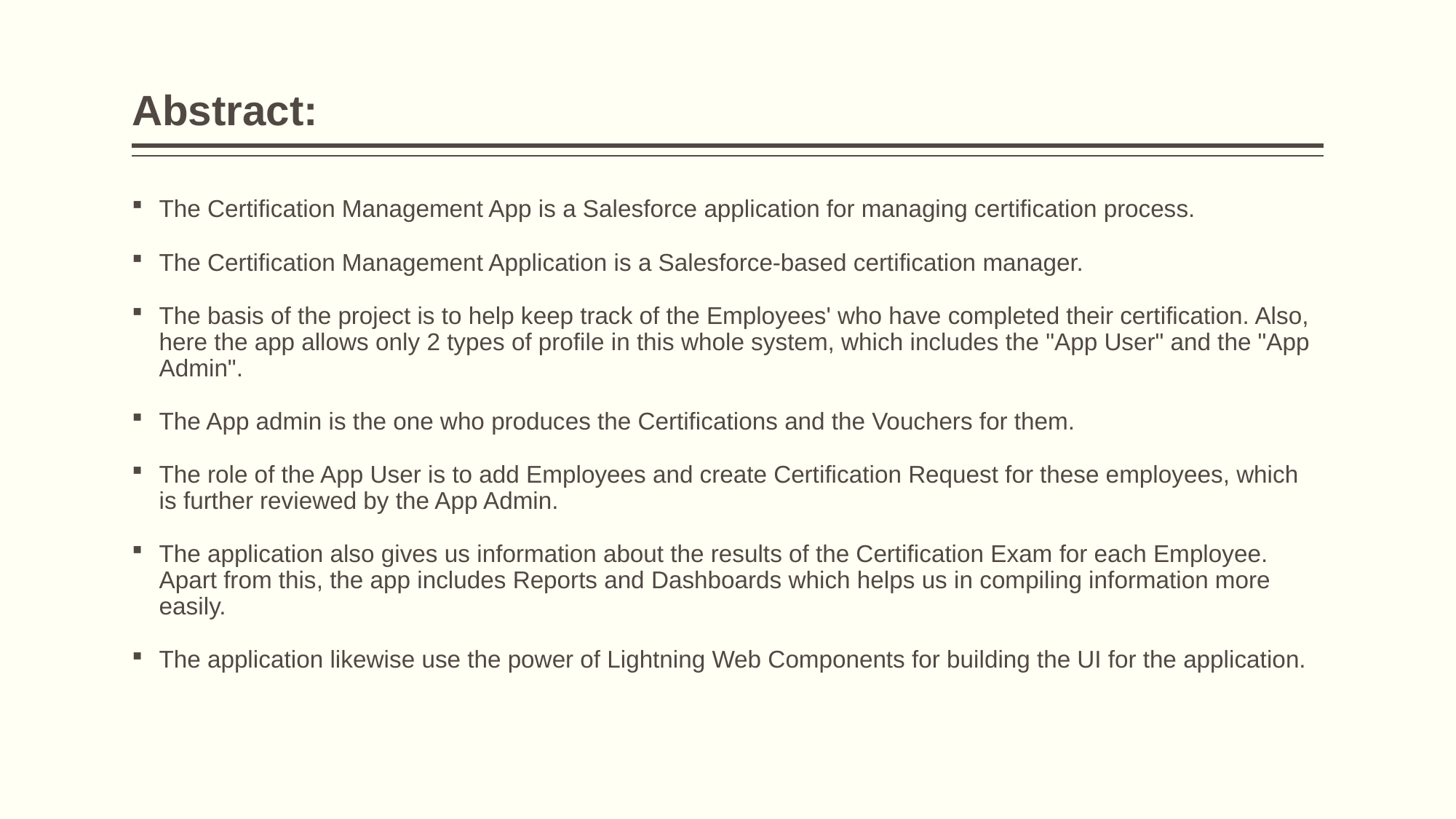

# Abstract:
The Certification Management App is a Salesforce application for managing certification process.
The Certification Management Application is a Salesforce-based certification manager.
The basis of the project is to help keep track of the Employees' who have completed their certification. Also, here the app allows only 2 types of profile in this whole system, which includes the "App User" and the "App Admin".
The App admin is the one who produces the Certifications and the Vouchers for them.
The role of the App User is to add Employees and create Certification Request for these employees, which is further reviewed by the App Admin.
The application also gives us information about the results of the Certification Exam for each Employee. Apart from this, the app includes Reports and Dashboards which helps us in compiling information more easily.
The application likewise use the power of Lightning Web Components for building the UI for the application.